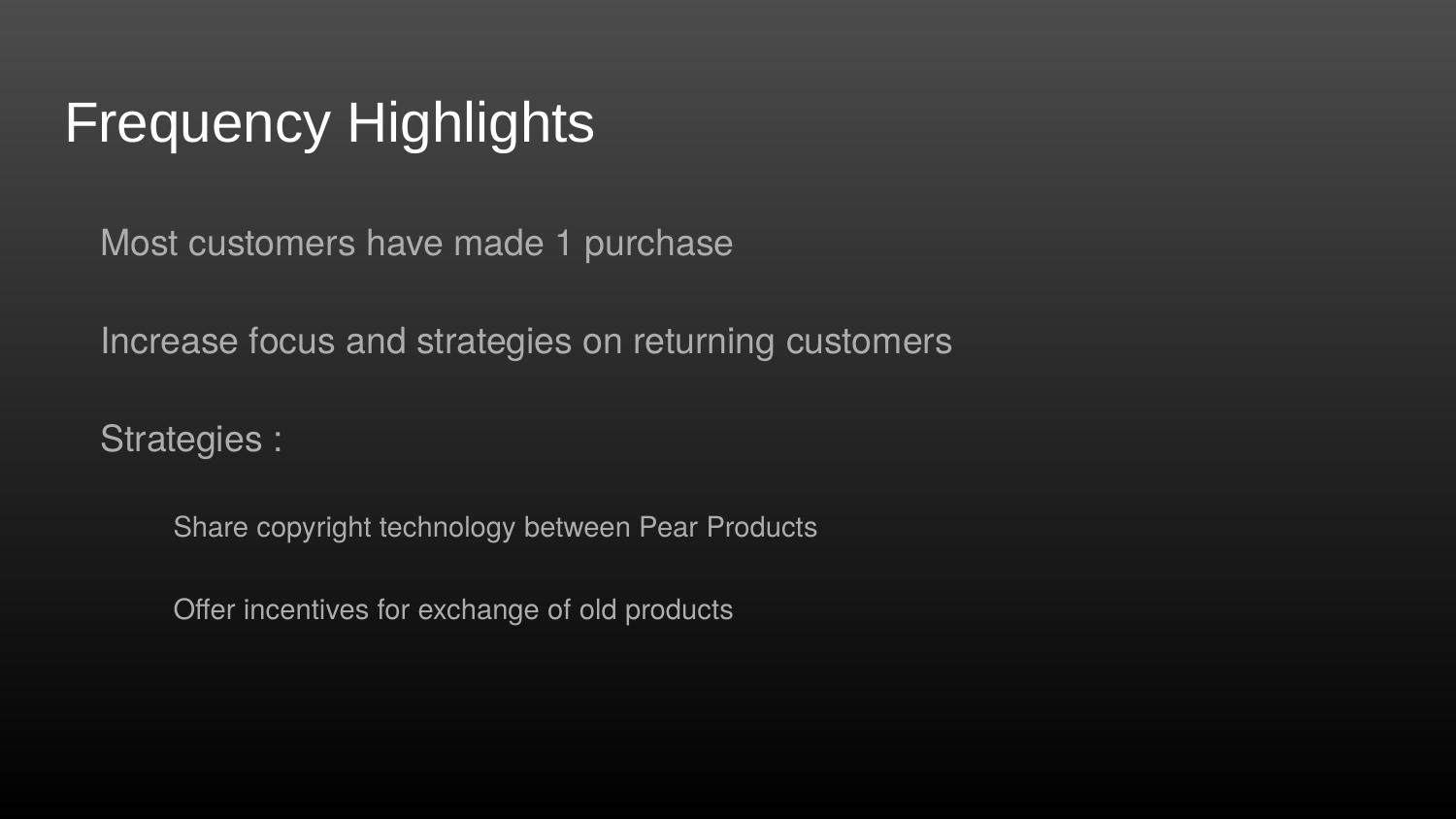

# Frequency Highlights
Most customers have made 1 purchase
Increase focus and strategies on returning customers
Strategies :
Share copyright technology between Pear Products
Offer incentives for exchange of old products